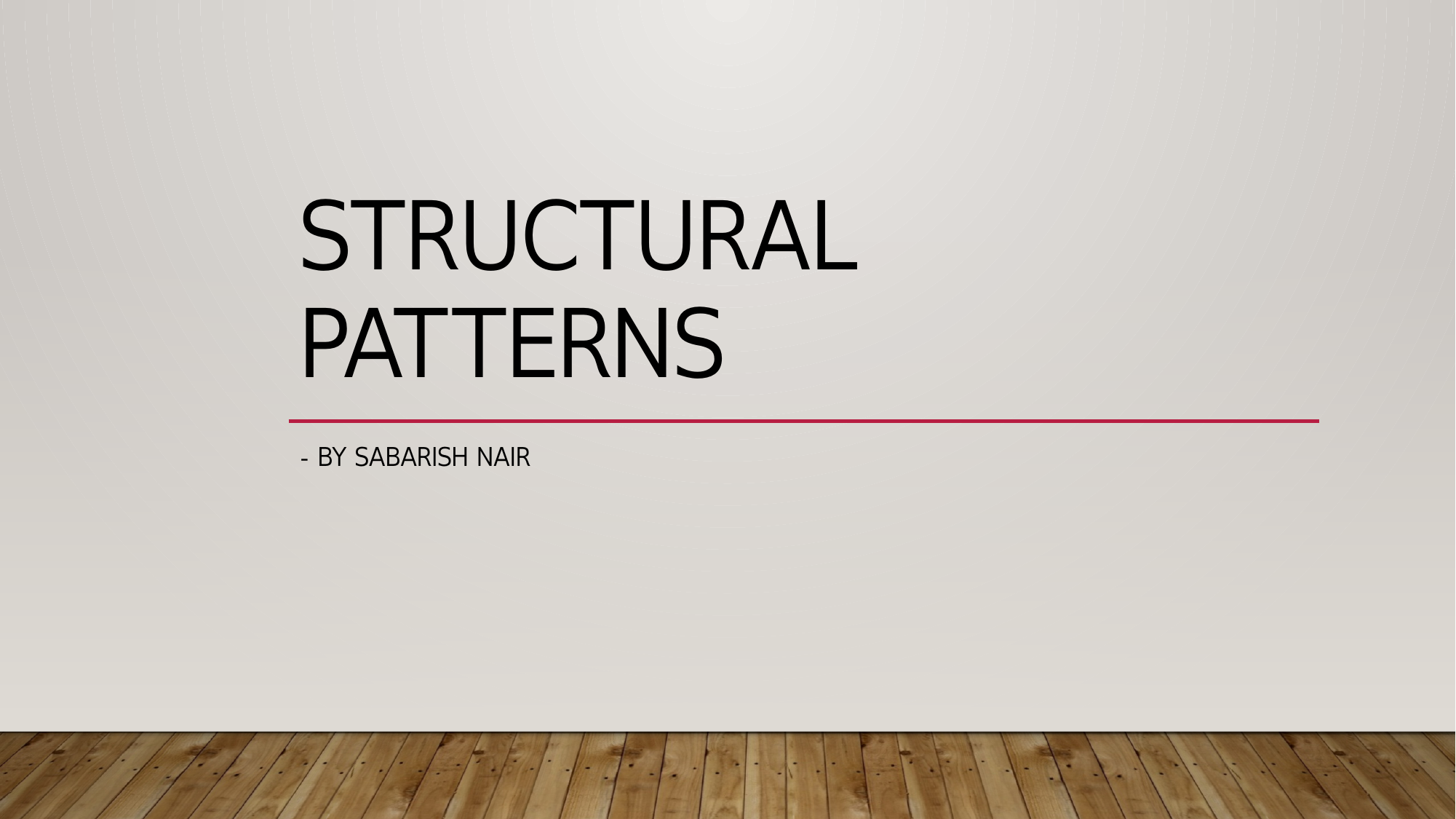

# Structural Patterns
- By Sabarish Nair